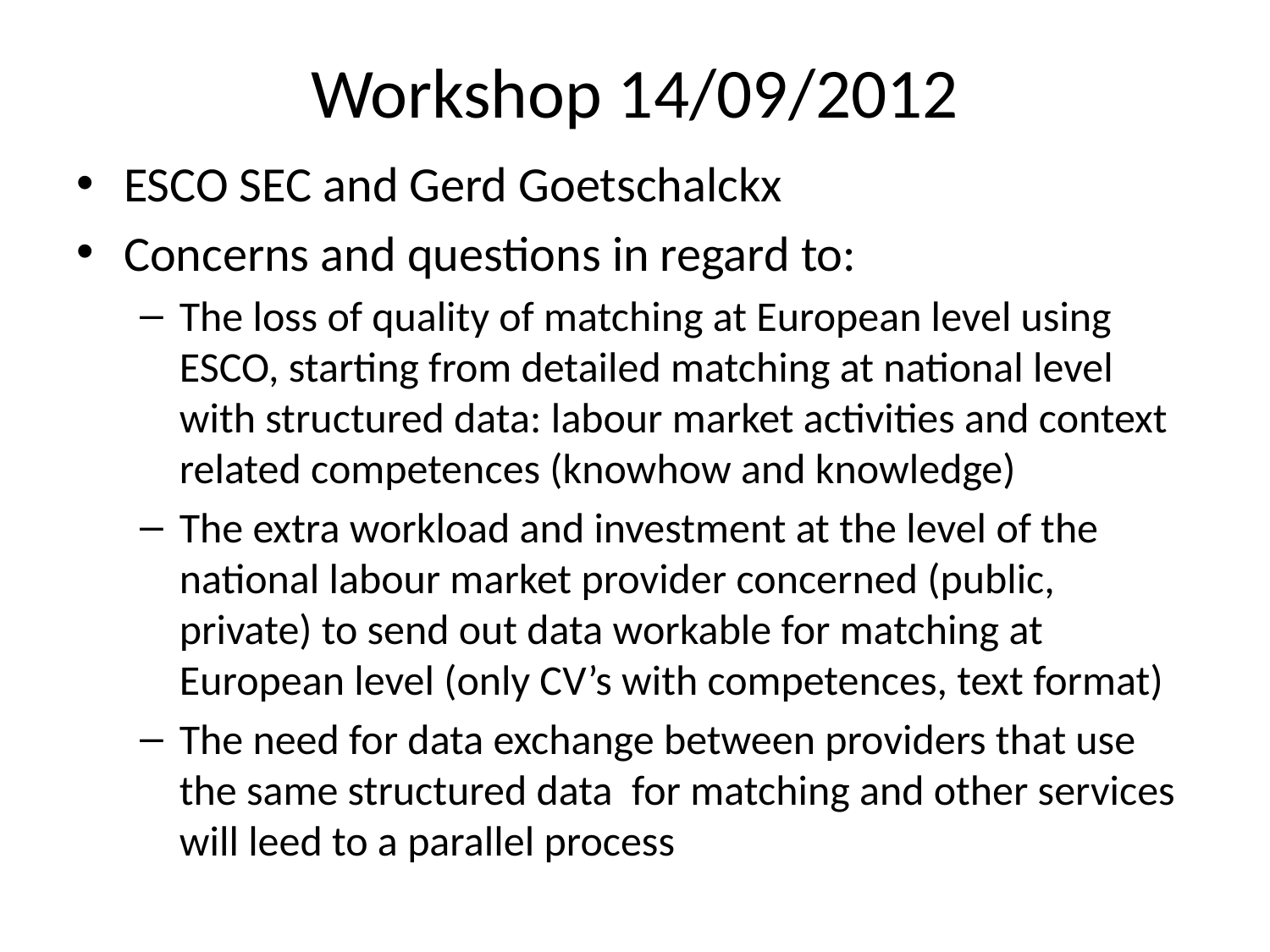

# Workshop 14/09/2012
ESCO SEC and Gerd Goetschalckx
Concerns and questions in regard to:
The loss of quality of matching at European level using ESCO, starting from detailed matching at national level with structured data: labour market activities and context related competences (knowhow and knowledge)
The extra workload and investment at the level of the national labour market provider concerned (public, private) to send out data workable for matching at European level (only CV’s with competences, text format)
The need for data exchange between providers that use the same structured data  for matching and other services will leed to a parallel process